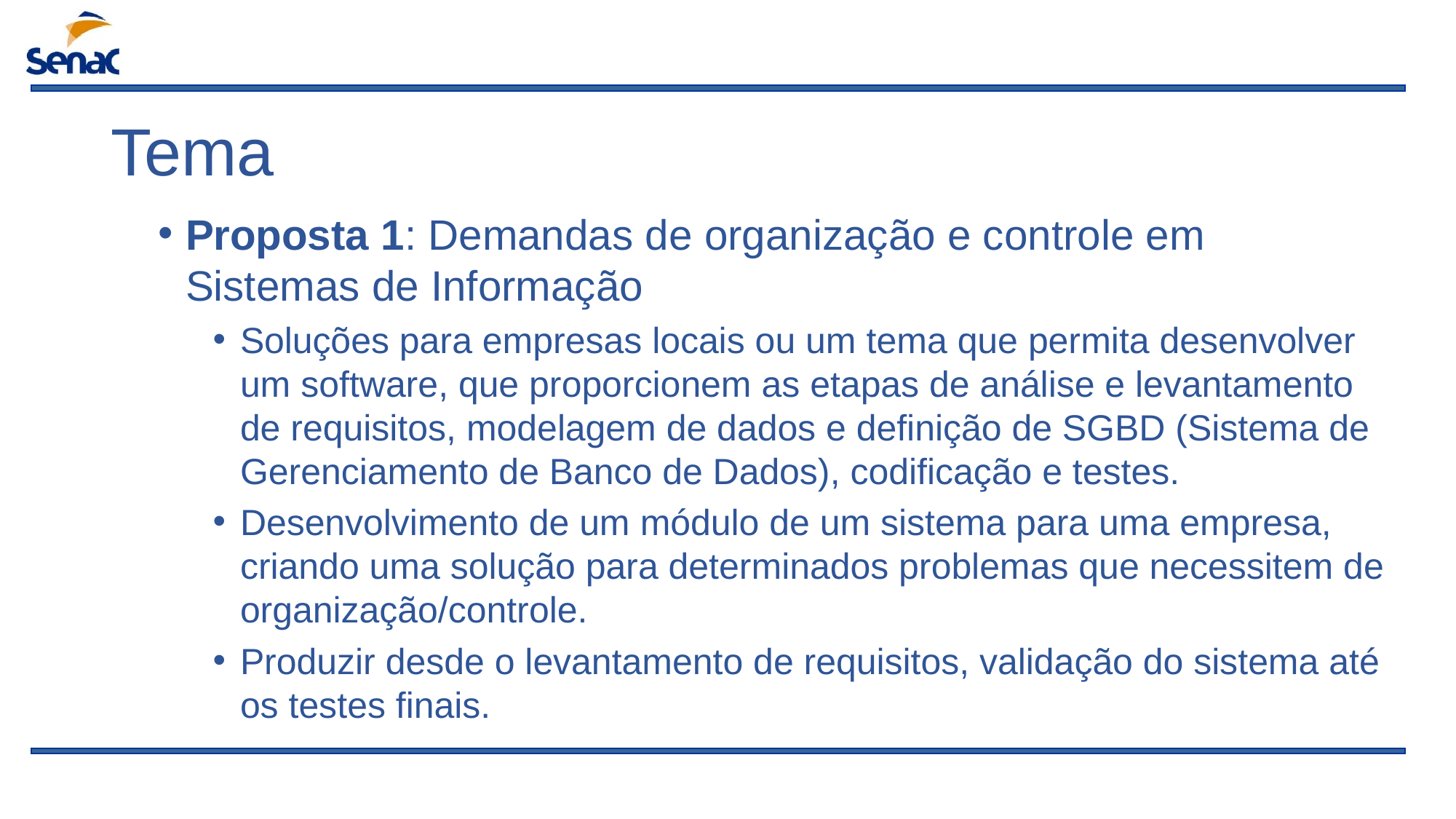

# Tema
Proposta 1: Demandas de organização e controle em Sistemas de Informação
Soluções para empresas locais ou um tema que permita desenvolver um software, que proporcionem as etapas de análise e levantamento de requisitos, modelagem de dados e definição de SGBD (Sistema de Gerenciamento de Banco de Dados), codificação e testes.
Desenvolvimento de um módulo de um sistema para uma empresa, criando uma solução para determinados problemas que necessitem de organização/controle.
Produzir desde o levantamento de requisitos, validação do sistema até os testes finais.